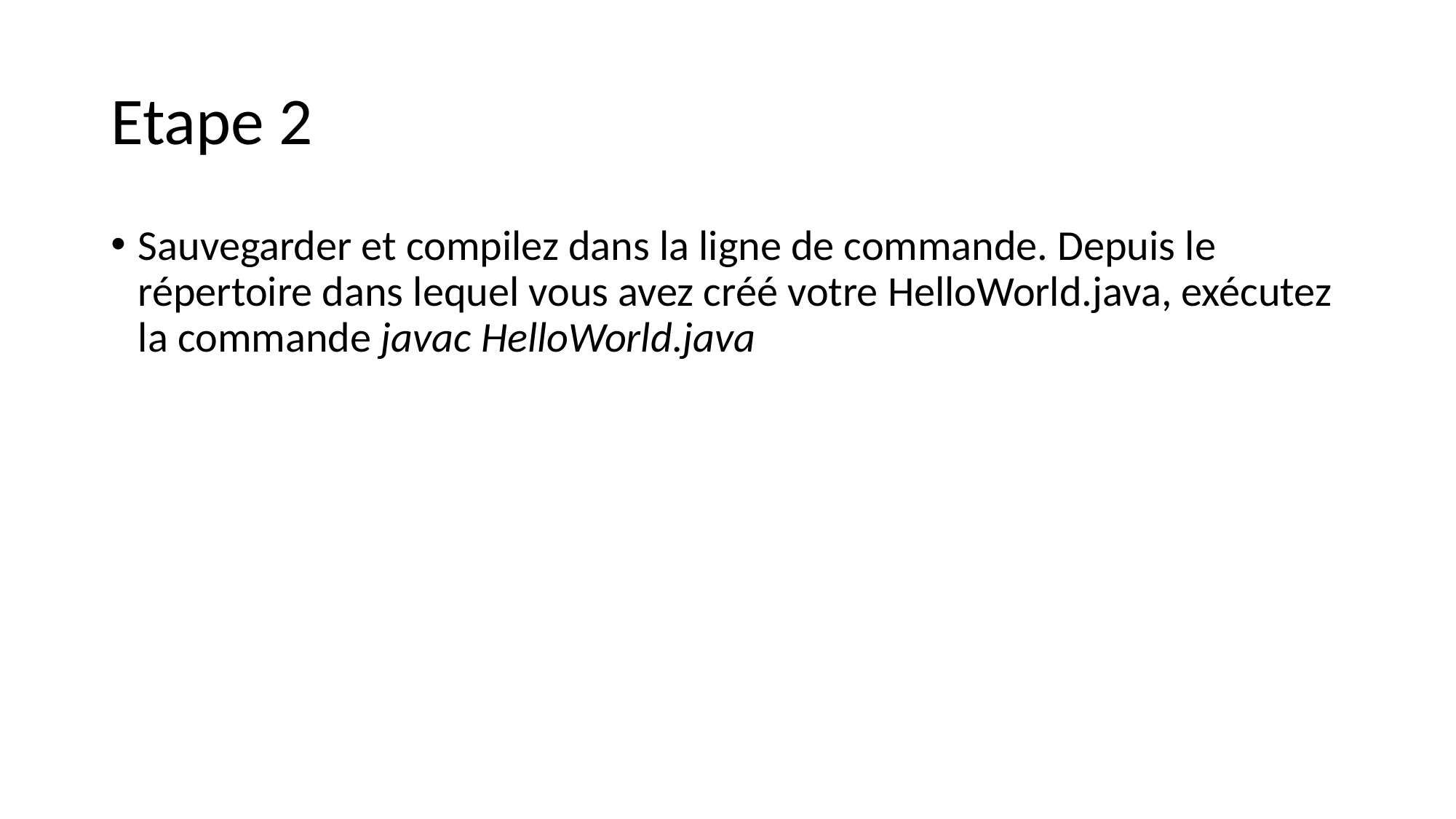

# Etape 2
Sauvegarder et compilez dans la ligne de commande. Depuis le répertoire dans lequel vous avez créé votre HelloWorld.java, exécutez la commande javac HelloWorld.java